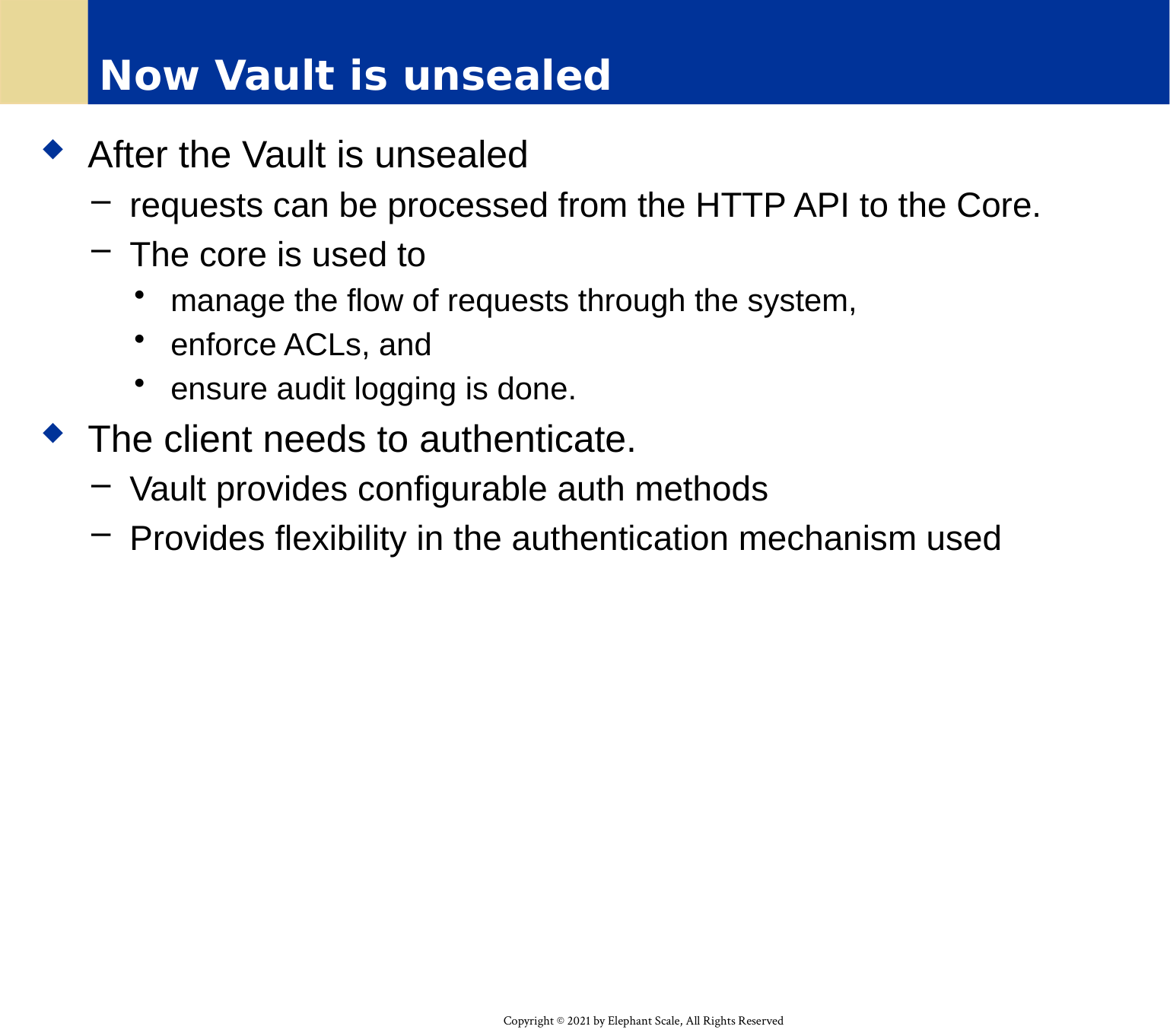

# Now Vault is unsealed
 After the Vault is unsealed
 requests can be processed from the HTTP API to the Core.
 The core is used to
 manage the flow of requests through the system,
 enforce ACLs, and
 ensure audit logging is done.
 The client needs to authenticate.
 Vault provides configurable auth methods
 Provides flexibility in the authentication mechanism used
Copyright © 2021 by Elephant Scale, All Rights Reserved